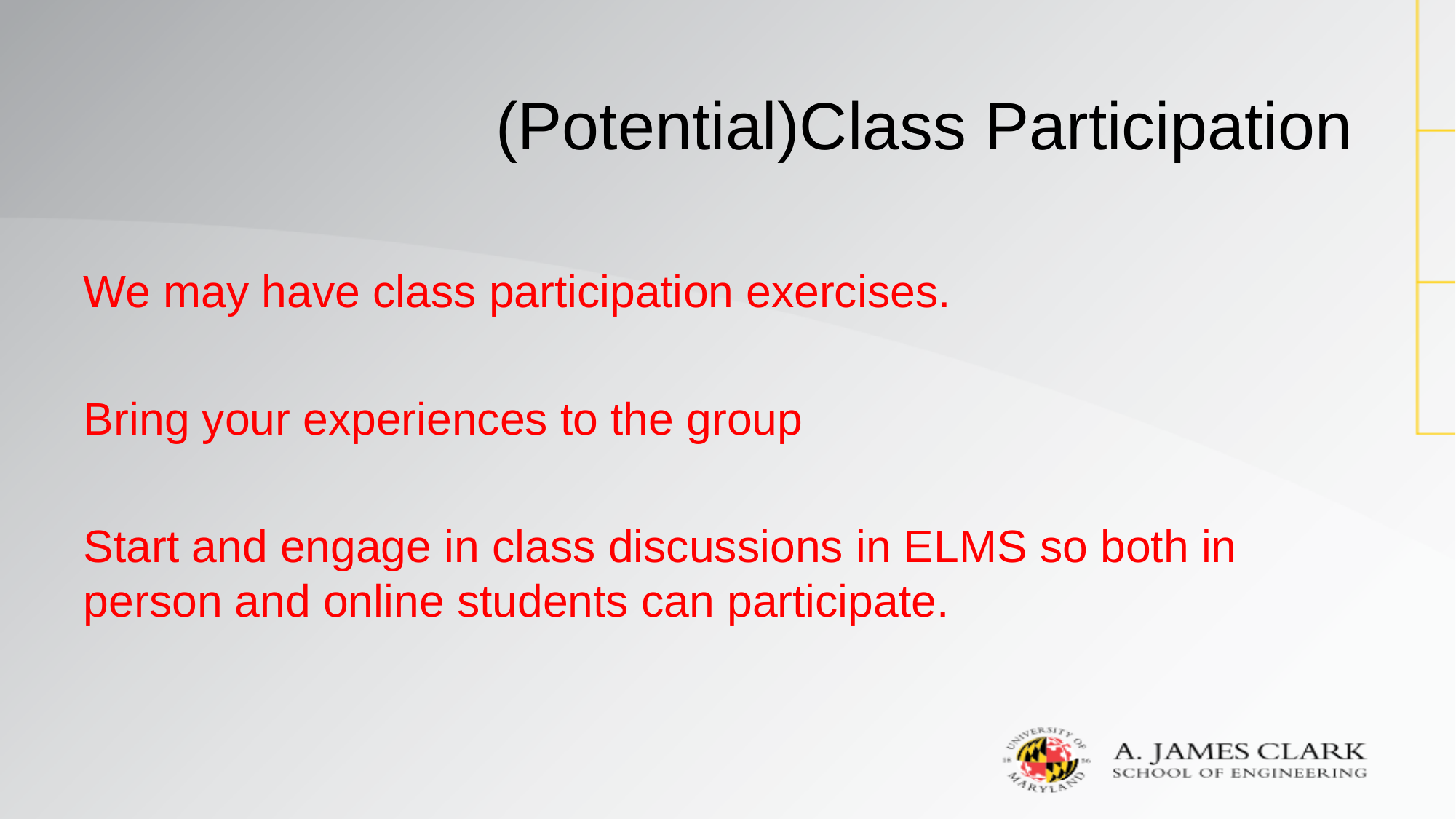

# (Potential)Class Participation
We may have class participation exercises.

Bring your experiences to the group

Start and engage in class discussions in ELMS so both in person and online students can participate.